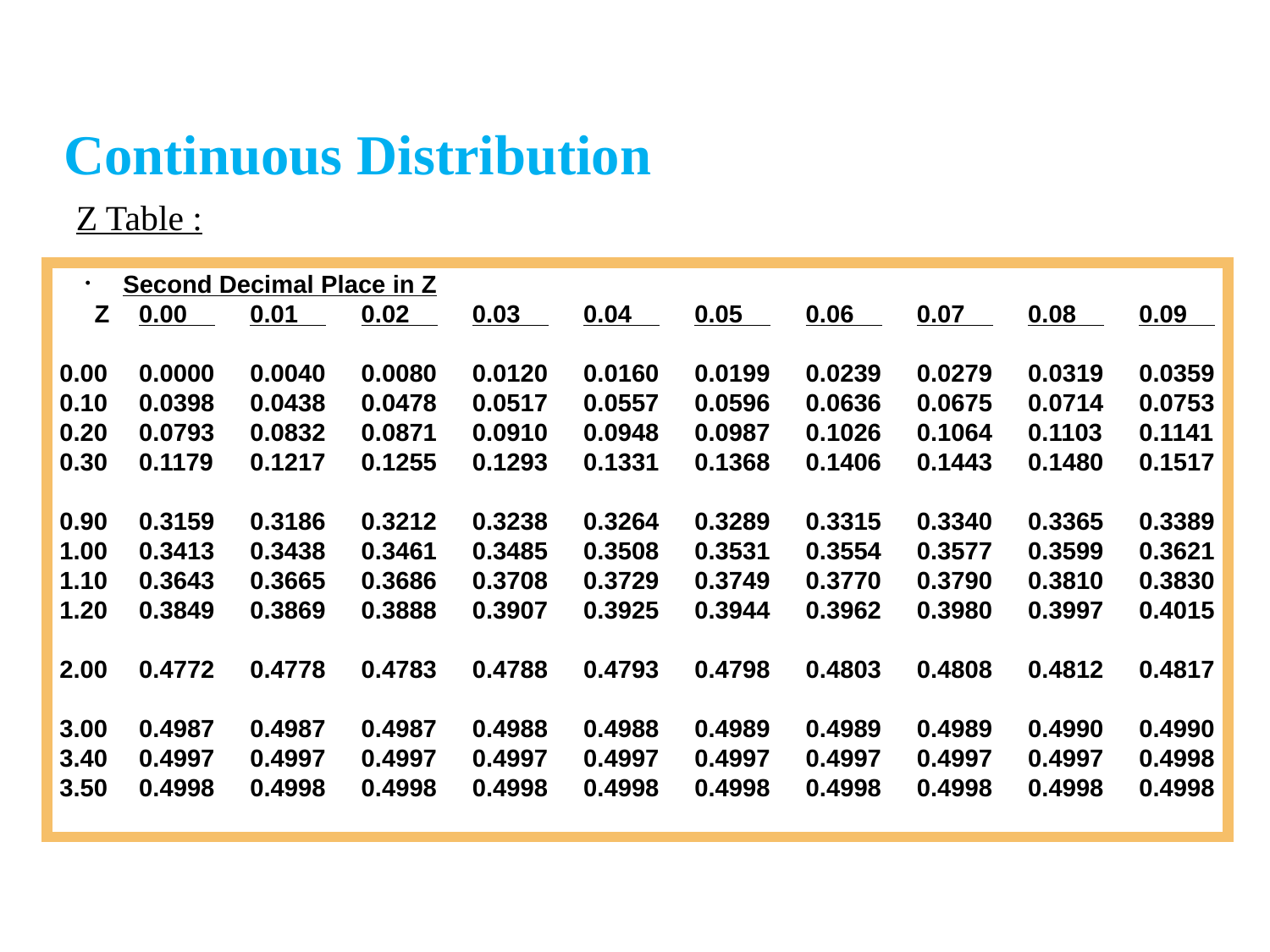

Continuous Distribution

Z Table :
.
Second Decimal Place in Z
     Z	0.00    	0.01    	0.02    	0.03    	0.04    	0.05    	0.06    	0.07    	0.08    	0.09

0.00	0.0000	0.0040	0.0080	0.0120	0.0160	0.0199	0.0239	0.0279	0.0319	0.0359
0.10	0.0398	0.0438	0.0478	0.0517	0.0557	0.0596	0.0636	0.0675	0.0714	0.0753
0.20	0.0793	0.0832	0.0871	0.0910	0.0948	0.0987	0.1026	0.1064	0.1103	0.1141
0.30	0.1179	0.1217	0.1255	0.1293	0.1331	0.1368	0.1406	0.1443	0.1480	0.1517

0.90	0.3159	0.3186	0.3212	0.3238	0.3264	0.3289	0.3315	0.3340	0.3365	0.3389
1.00	0.3413	0.3438	0.3461	0.3485	0.3508	0.3531	0.3554	0.3577	0.3599	0.3621
1.10	0.3643	0.3665	0.3686	0.3708	0.3729	0.3749	0.3770	0.3790	0.3810	0.3830
1.20	0.3849	0.3869	0.3888	0.3907	0.3925	0.3944	0.3962	0.3980	0.3997	0.4015

2.00	0.4772	0.4778	0.4783	0.4788	0.4793	0.4798	0.4803	0.4808	0.4812	0.4817

3.00	0.4987	0.4987	0.4987	0.4988	0.4988	0.4989	0.4989	0.4989	0.4990	0.4990
3.40	0.4997	0.4997	0.4997	0.4997	0.4997	0.4997	0.4997	0.4997	0.4997	0.4998
3.50	0.4998	0.4998	0.4998	0.4998	0.4998	0.4998	0.4998	0.4998	0.4998	0.4998